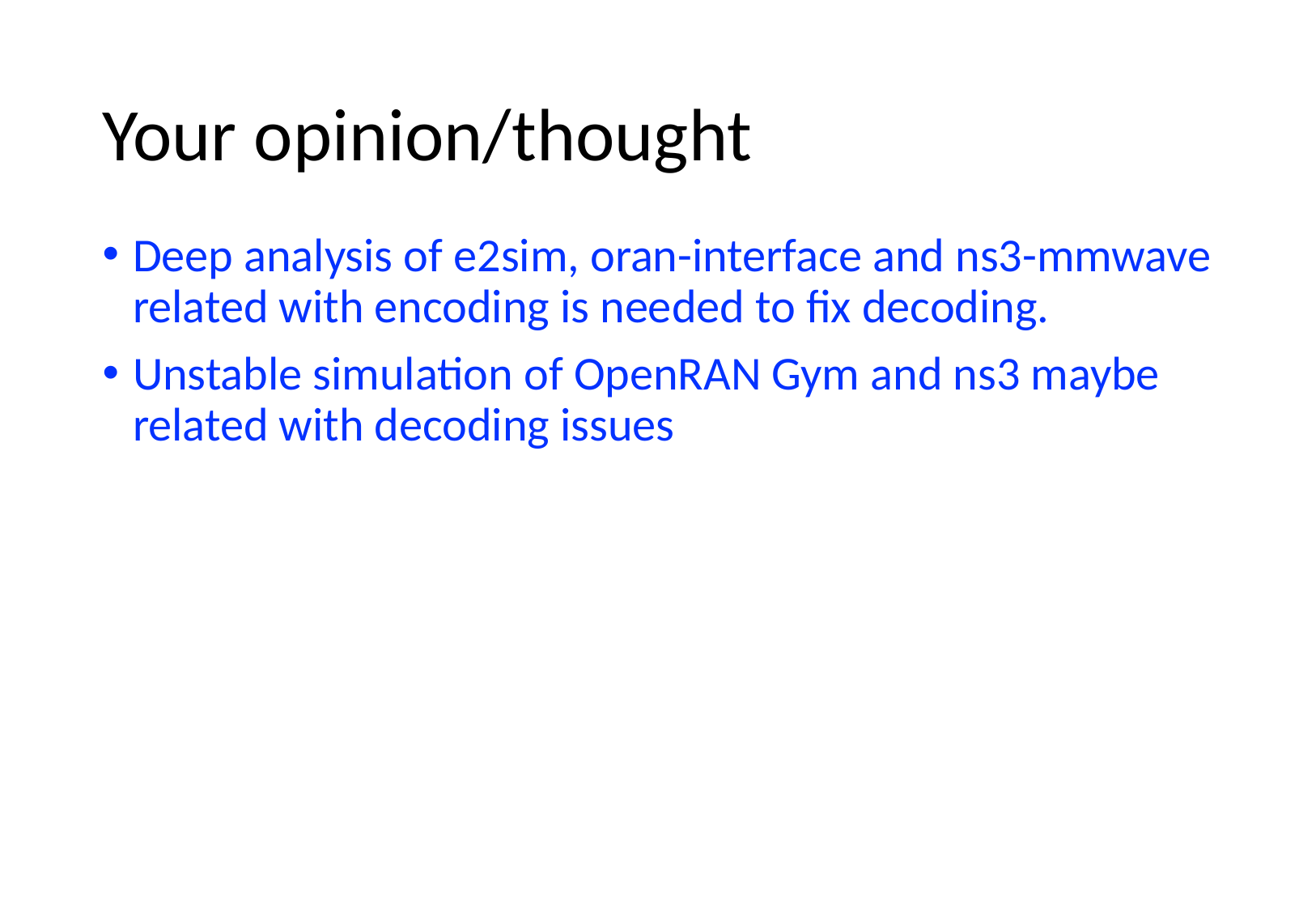

# Your opinion/thought
Deep analysis of e2sim, oran-interface and ns3-mmwave related with encoding is needed to fix decoding.
Unstable simulation of OpenRAN Gym and ns3 maybe related with decoding issues